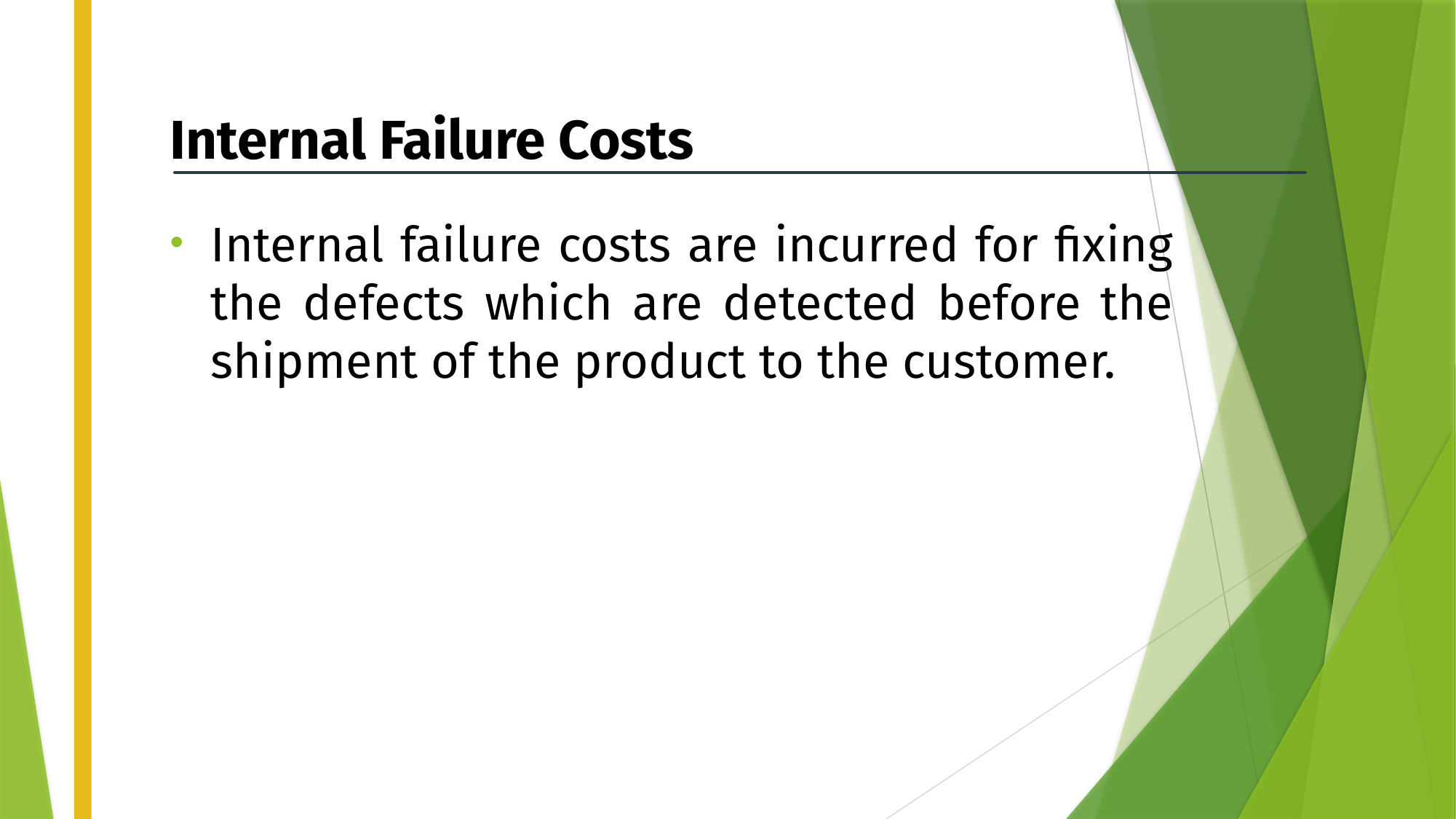

# Internal Failure Costs
Internal failure costs are incurred for fixing the defects which are detected before the shipment of the product to the customer.